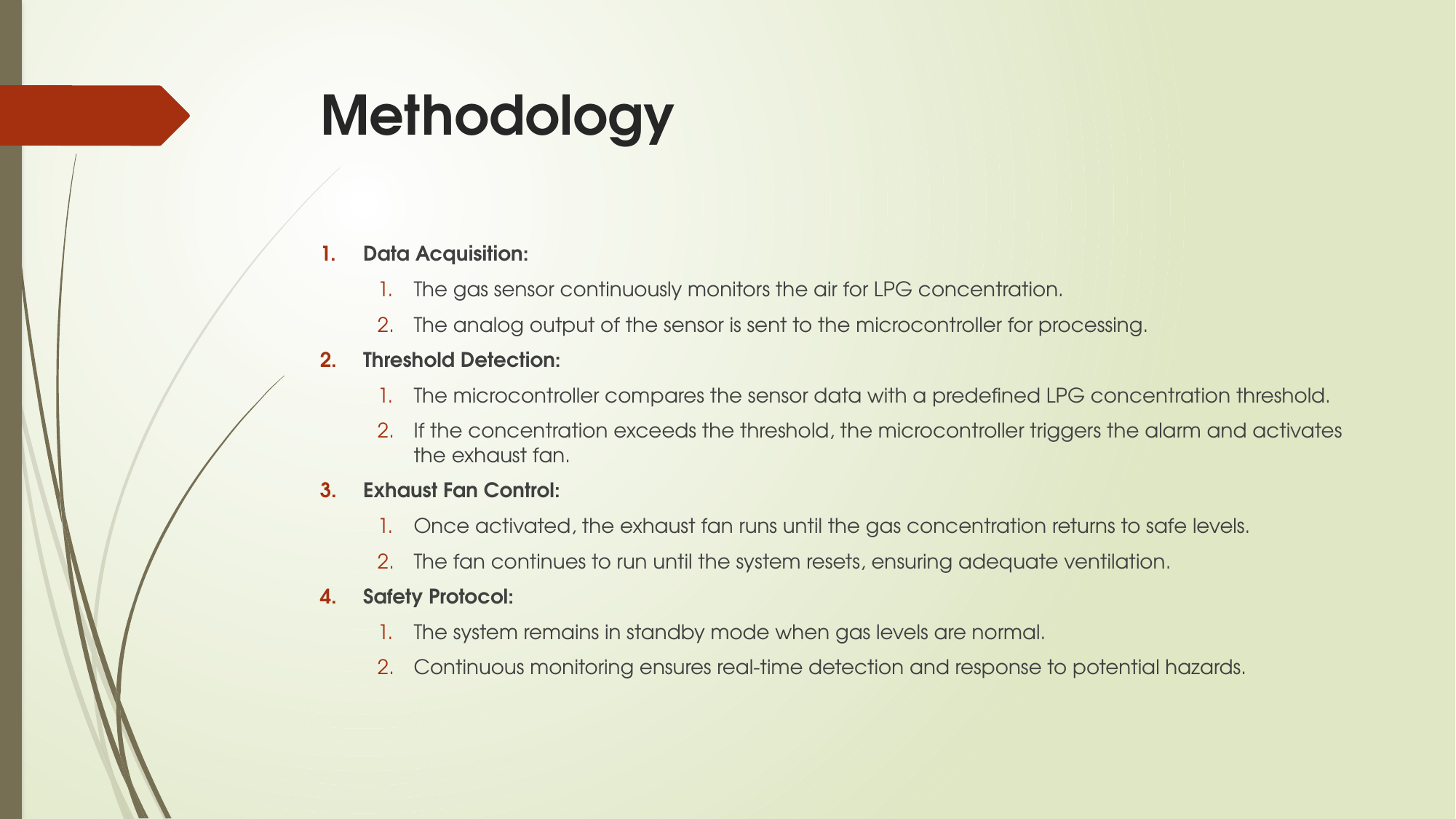

# Methodology
Data Acquisition:
The gas sensor continuously monitors the air for LPG concentration.
The analog output of the sensor is sent to the microcontroller for processing.
Threshold Detection:
The microcontroller compares the sensor data with a predefined LPG concentration threshold.
If the concentration exceeds the threshold, the microcontroller triggers the alarm and activates the exhaust fan.
Exhaust Fan Control:
Once activated, the exhaust fan runs until the gas concentration returns to safe levels.
The fan continues to run until the system resets, ensuring adequate ventilation.
Safety Protocol:
The system remains in standby mode when gas levels are normal.
Continuous monitoring ensures real-time detection and response to potential hazards.